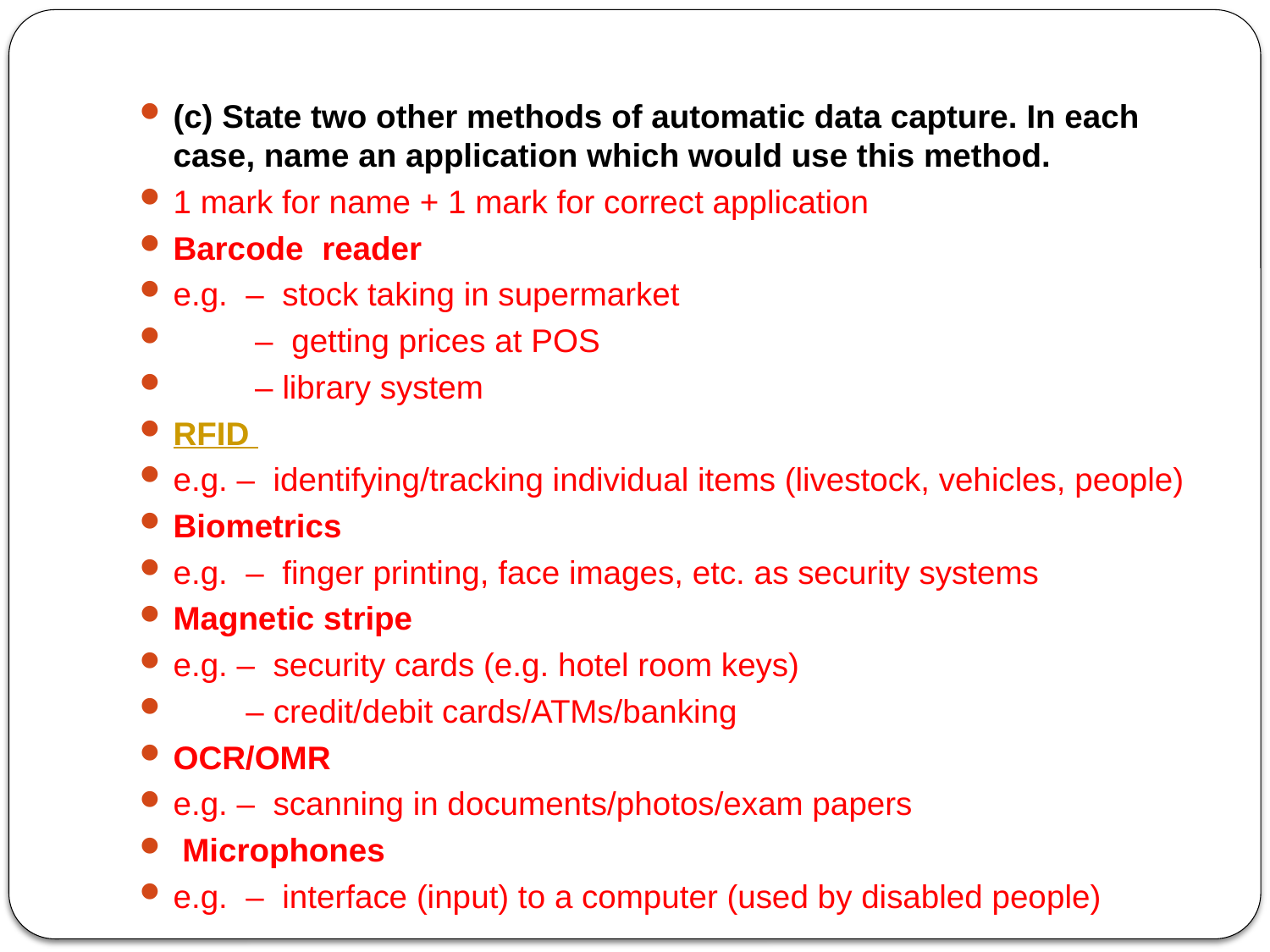

(c) State two other methods of automatic data capture. In each case, name an application which would use this method.
1 mark for name + 1 mark for correct application
Barcode  reader
e.g.  –  stock taking in supermarket
         –  getting prices at POS
         – library system
RFID
e.g. –  identifying/tracking individual items (livestock, vehicles, people)
Biometrics
e.g.  –  finger printing, face images, etc. as security systems
Magnetic stripe
e.g. –  security cards (e.g. hotel room keys)
        – credit/debit cards/ATMs/banking
OCR/OMR
e.g. –  scanning in documents/photos/exam papers
 Microphones
e.g.  –  interface (input) to a computer (used by disabled people)